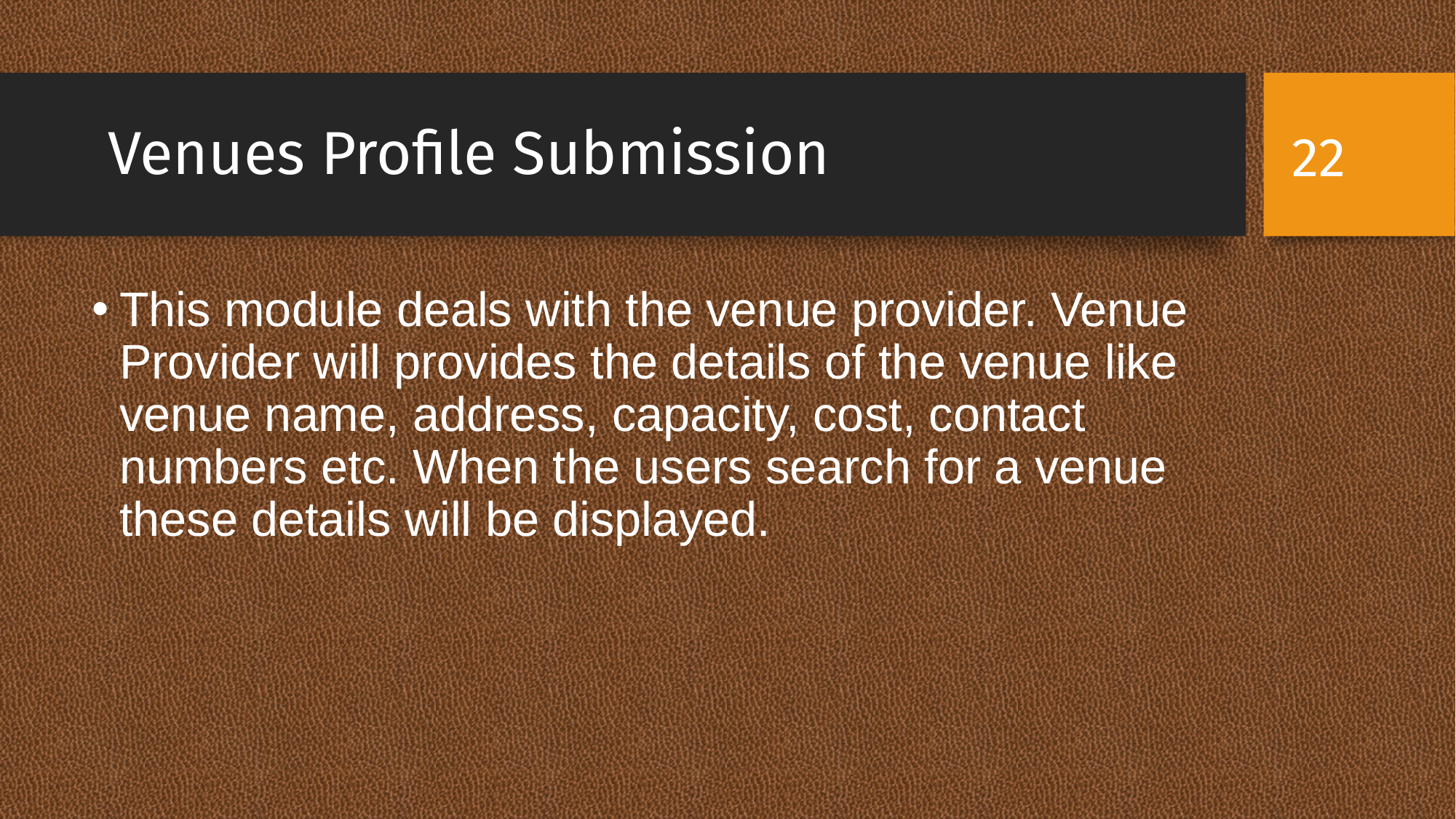

22
# Venues Profile Submission
This module deals with the venue provider. Venue Provider will provides the details of the venue like venue name, address, capacity, cost, contact numbers etc. When the users search for a venue these details will be displayed.